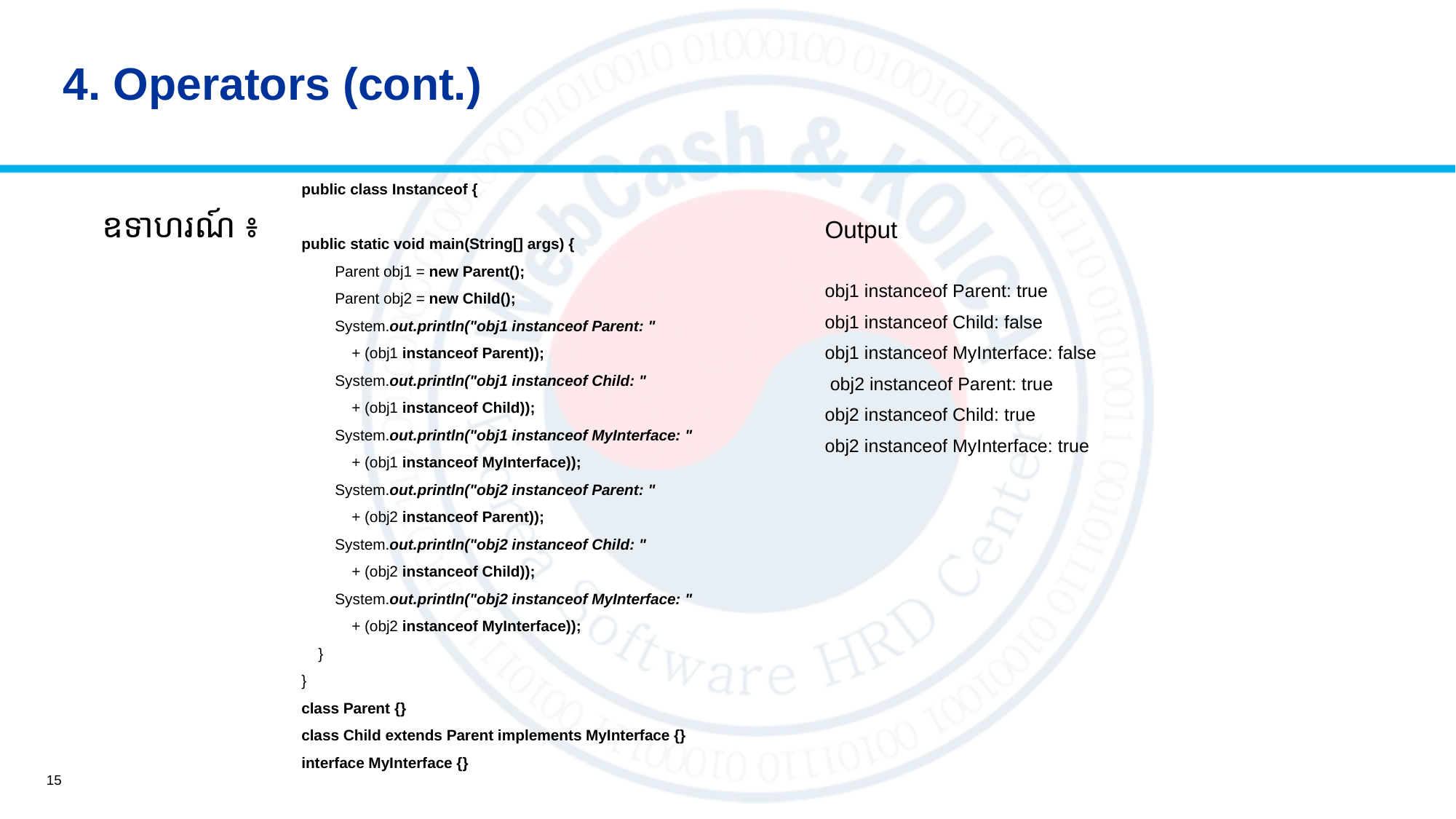

# 4. Operators (cont.)
  ឧទាហរណ៍ ៖

public class Instanceof {

public static void main(String[] args) {
        Parent obj1 = new Parent();
        Parent obj2 = new Child();
        System.out.println("obj1 instanceof Parent: "
            + (obj1 instanceof Parent));
        System.out.println("obj1 instanceof Child: "
            + (obj1 instanceof Child));
        System.out.println("obj1 instanceof MyInterface: "
            + (obj1 instanceof MyInterface));
        System.out.println("obj2 instanceof Parent: "
            + (obj2 instanceof Parent));
        System.out.println("obj2 instanceof Child: "
            + (obj2 instanceof Child));
        System.out.println("obj2 instanceof MyInterface: "
            + (obj2 instanceof MyInterface));
    }
}
class Parent {}
class Child extends Parent implements MyInterface {}
interface MyInterface {}
Output

obj1 instanceof Parent: true
obj1 instanceof Child: false
obj1 instanceof MyInterface: false
 obj2 instanceof Parent: true
obj2 instanceof Child: true
obj2 instanceof MyInterface: true

15